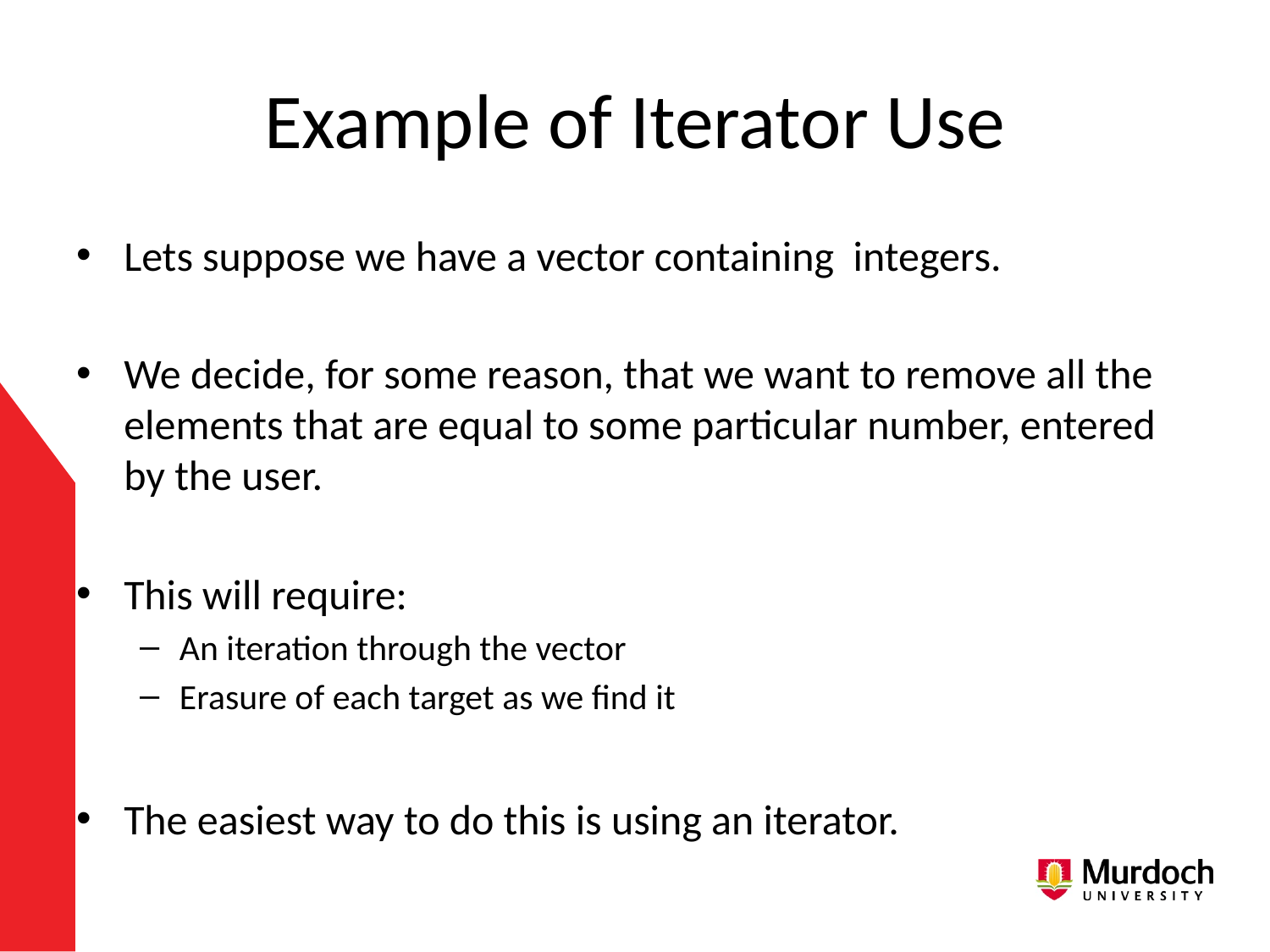

# Example of Iterator Use
Lets suppose we have a vector containing  integers.

We decide, for some reason, that we want to remove all the elements that are equal to some particular number, entered by the user.

This will require:
An iteration through the vector
Erasure of each target as we find it

The easiest way to do this is using an iterator.